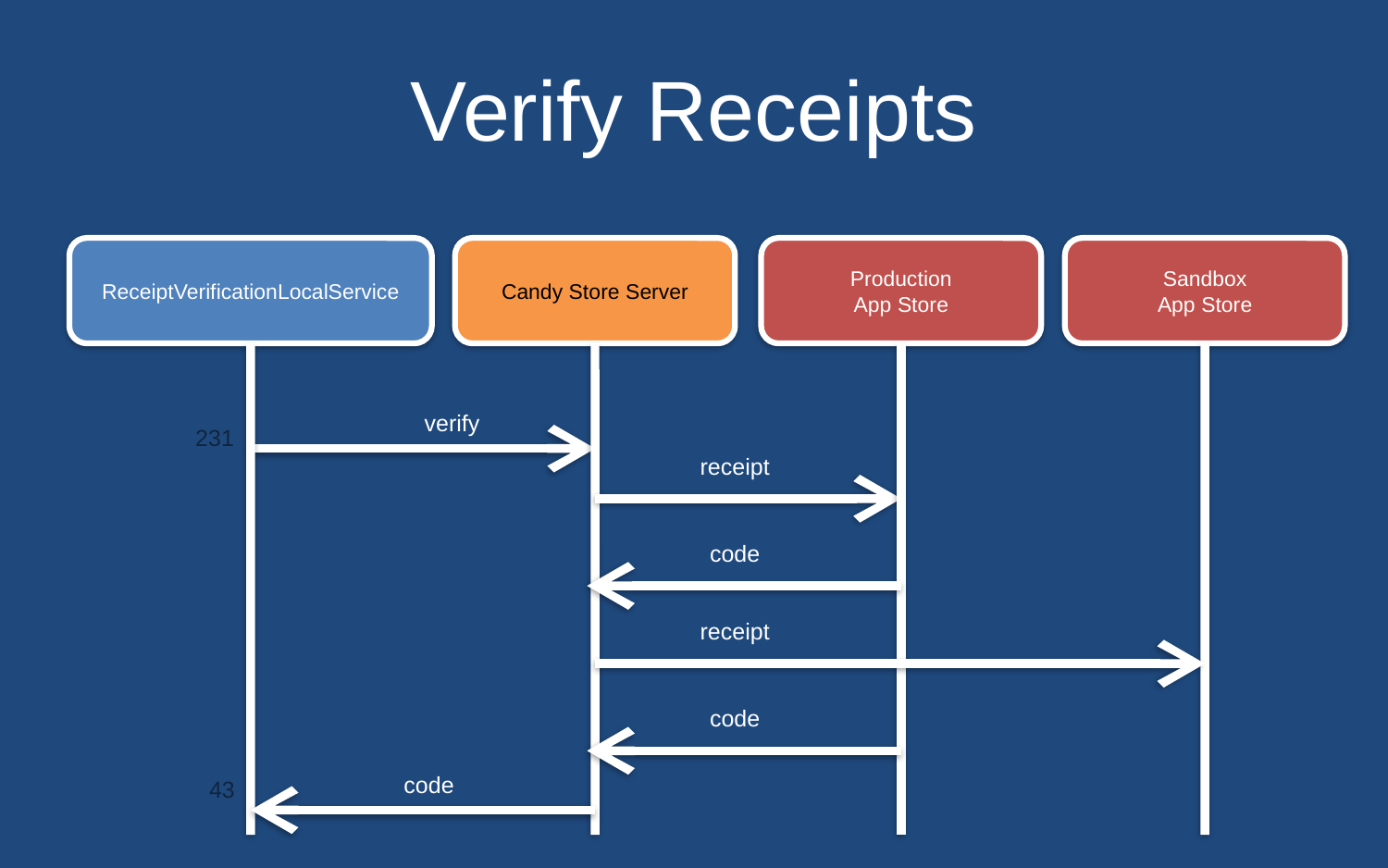

# Verify Receipts
ReceiptVerificationLocalService
Candy Store Server
Production
App Store
Sandbox
App Store
verify
231
receipt
code
receipt
code
code
43